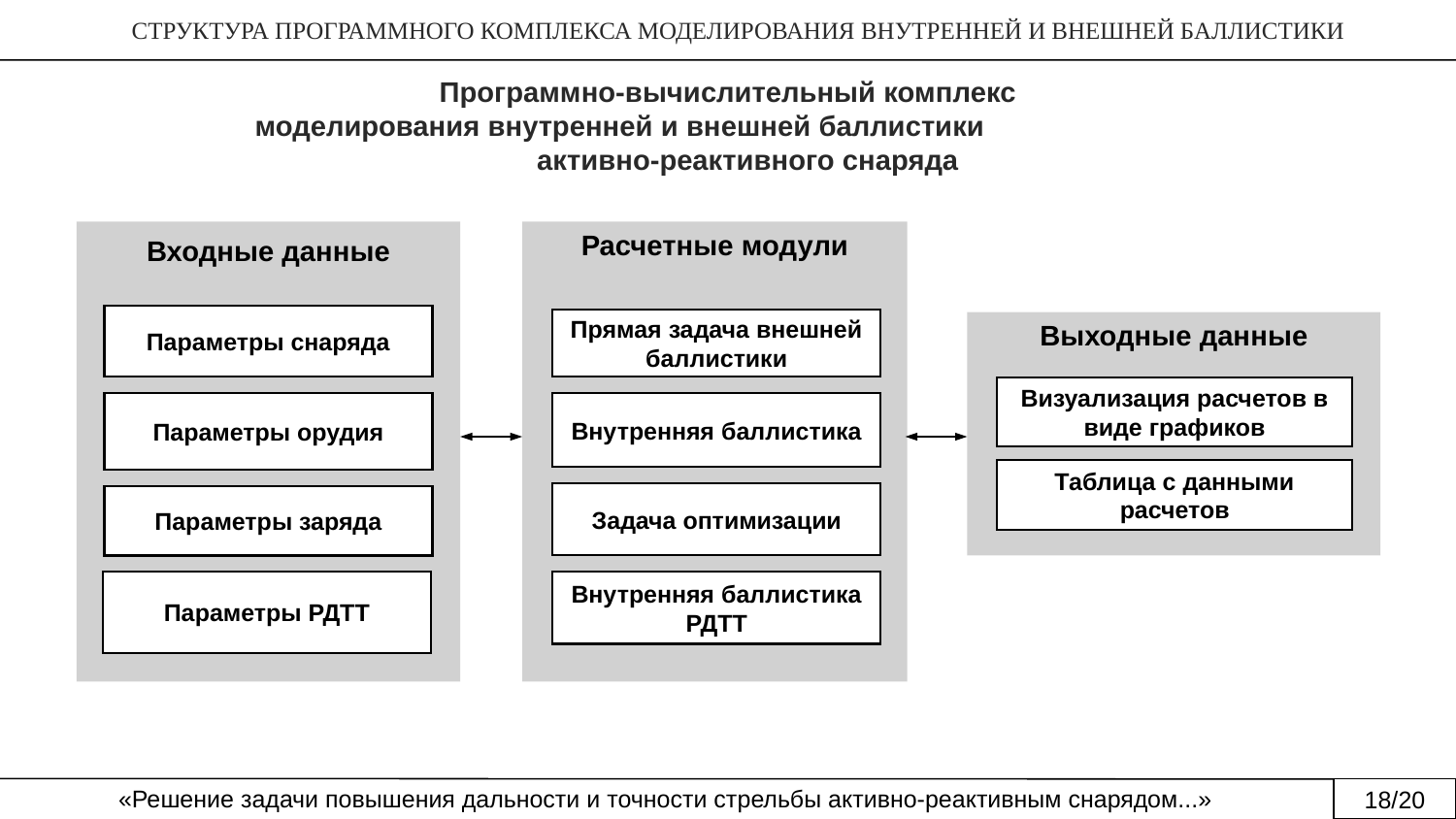

СТРУКТУРА ПРОГРАММНОГО КОМПЛЕКСА МОДЕЛИРОВАНИЯ ВНУТРЕННЕЙ И ВНЕШНЕЙ БАЛЛИСТИКИ

Программно-вычислительный комплекс
моделирования внутренней и внешней баллистики                                 активно-реактивного снаряда

Расчетные модули

Входные данные
Параметры снаряда
Прямая задача внешней баллистики
Выходные данные

Визуализация расчетов в виде графиков
Внутренняя баллистика
Параметры орудия
Таблица с данными расчетов
Задача оптимизации
Параметры заряда
Параметры РДТТ
Внутренняя баллистика РДТТ
«Решение задачи повышения дальности и точности стрельбы активно-реактивным снарядом...»

18/20